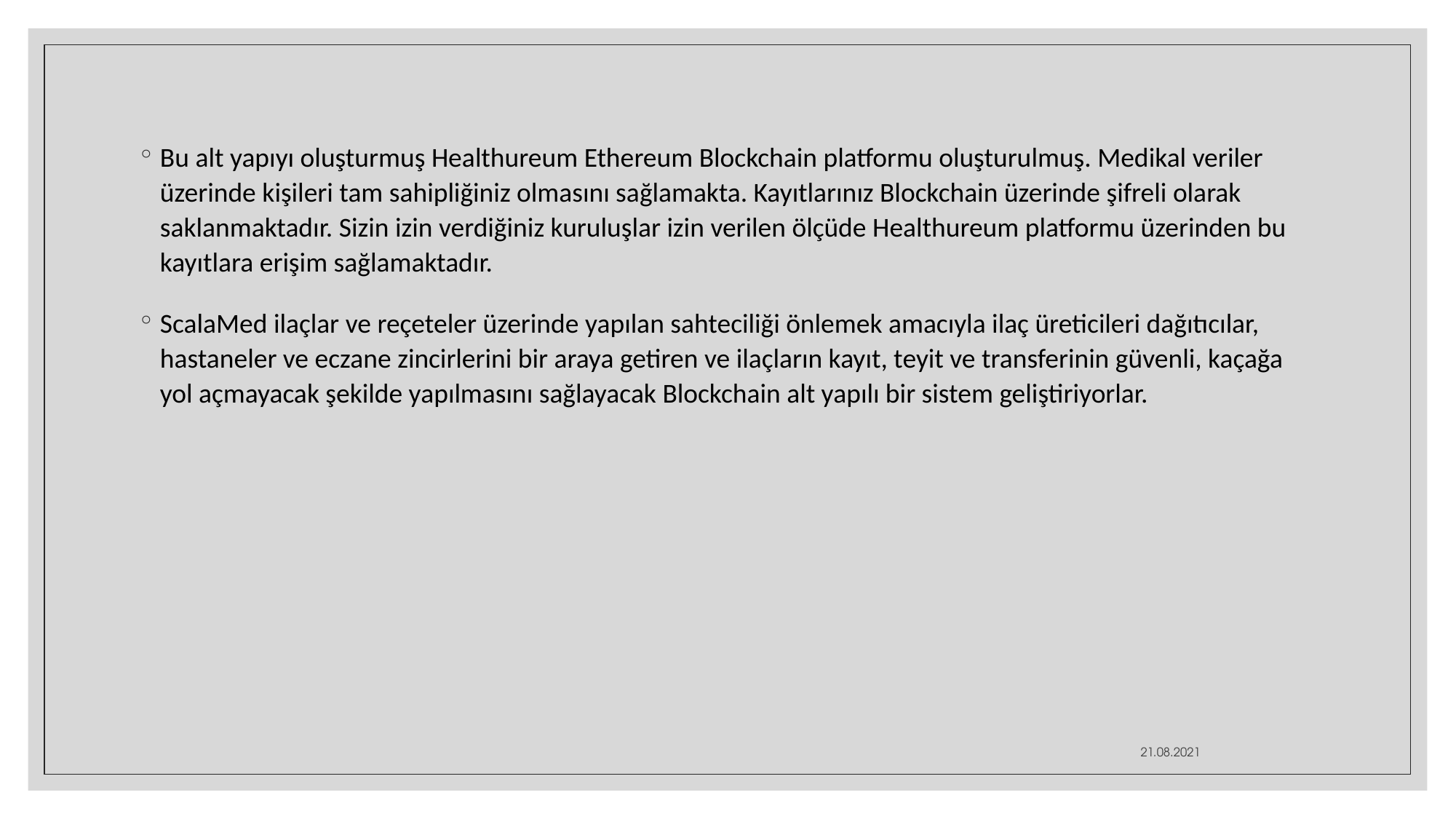

Bu alt yapıyı oluşturmuş Healthureum Ethereum Blockchain platformu oluşturulmuş. Medikal veriler üzerinde kişileri tam sahipliğiniz olmasını sağlamakta. Kayıtlarınız Blockchain üzerinde şifreli olarak saklanmaktadır. Sizin izin verdiğiniz kuruluşlar izin verilen ölçüde Healthureum platformu üzerinden bu kayıtlara erişim sağlamaktadır.
ScalaMed ilaçlar ve reçeteler üzerinde yapılan sahteciliği önlemek amacıyla ilaç üreticileri dağıtıcılar, hastaneler ve eczane zincirlerini bir araya getiren ve ilaçların kayıt, teyit ve transferinin güvenli, kaçağa yol açmayacak şekilde yapılmasını sağlayacak Blockchain alt yapılı bir sistem geliştiriyorlar.
21.08.2021